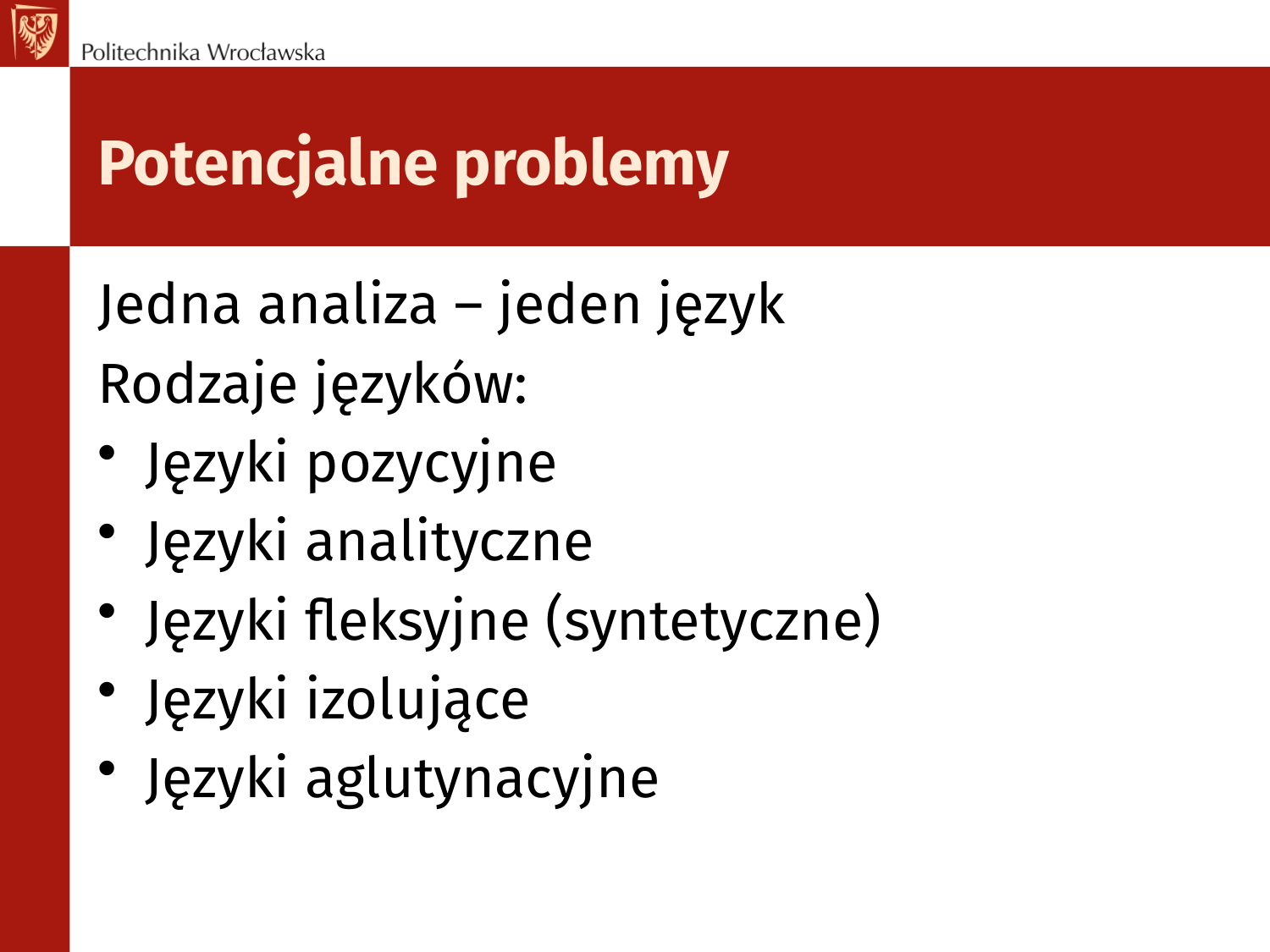

# Potencjalne problemy
Jedna analiza – jeden język
Rodzaje języków:
Języki pozycyjne
Języki analityczne
Języki fleksyjne (syntetyczne)
Języki izolujące
Języki aglutynacyjne